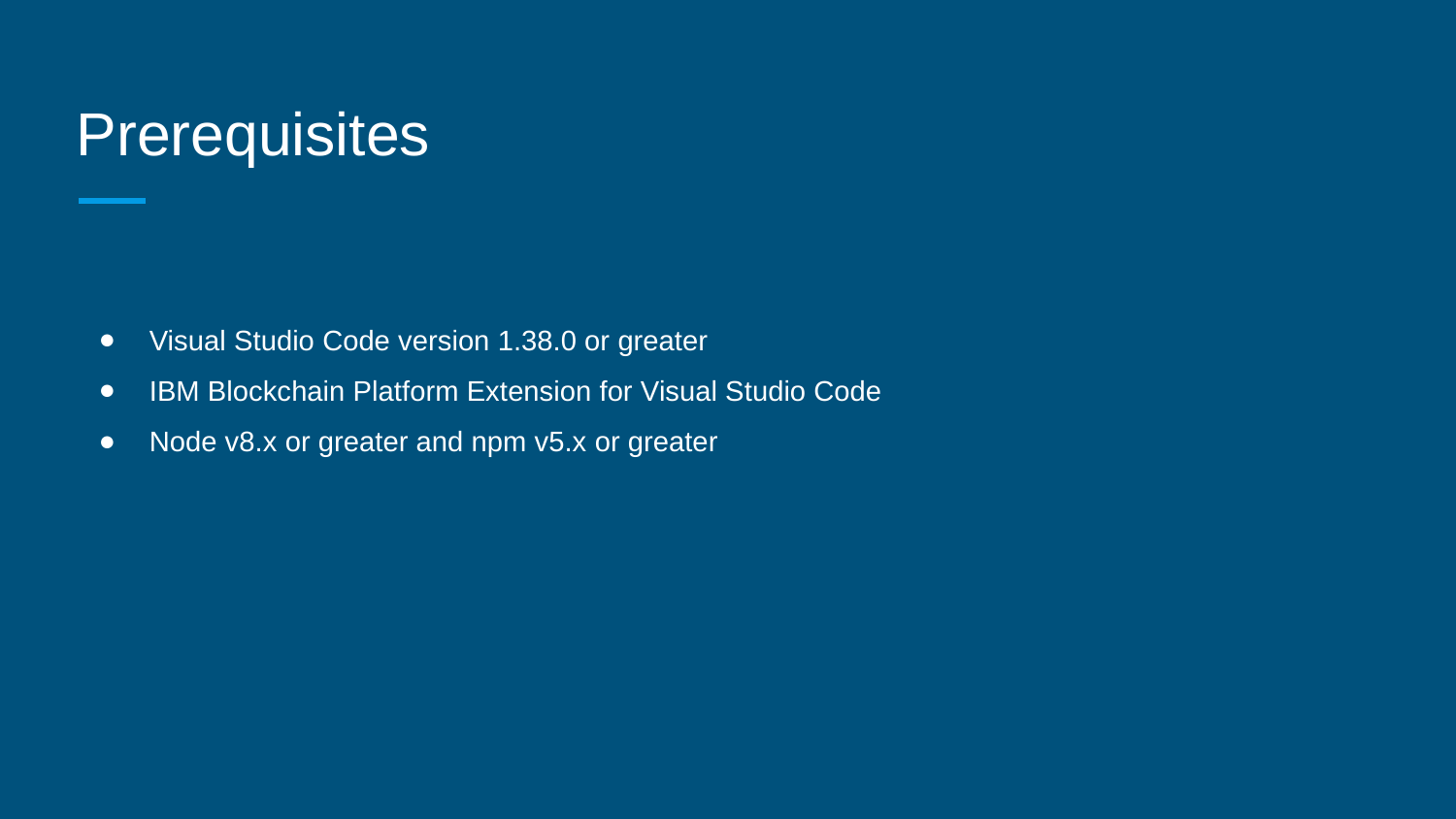

# Prerequisites

Visual Studio Code version 1.38.0 or greater
IBM Blockchain Platform Extension for Visual Studio Code
Node v8.x or greater and npm v5.x or greater